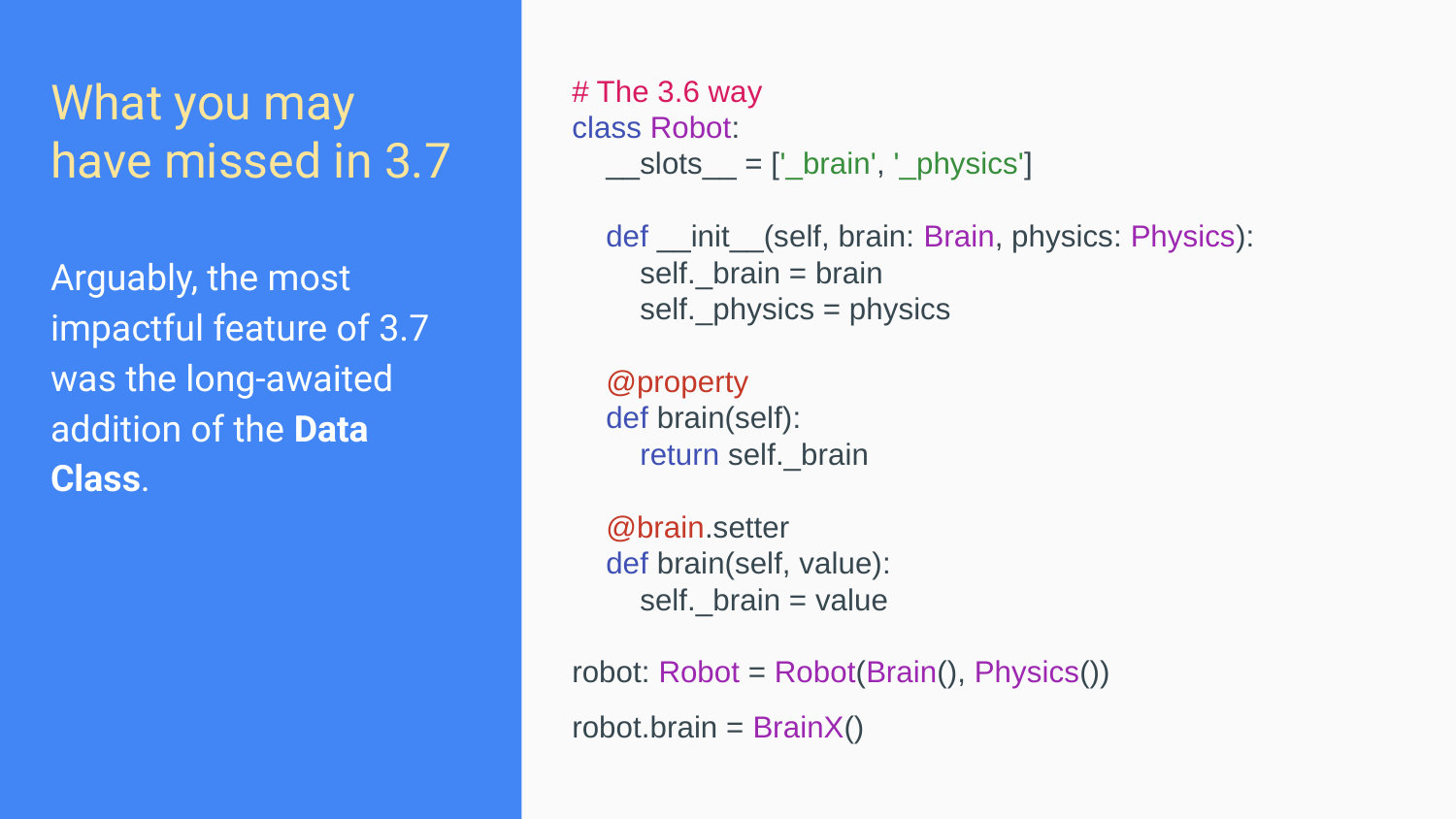

# What you may have missed in 3.7
# The 3.6 way
class Robot:
    __slots__ = ['_brain', '_physics']

    def __init__(self, brain: Brain, physics: Physics):
        self._brain = brain
        self._physics = physics

    @property
    def brain(self):
        return self._brain

    @brain.setter
    def brain(self, value):
        self._brain = value

robot: Robot = Robot(Brain(), Physics())
robot.brain = BrainX()
Arguably, the most impactful feature of 3.7 was the long-awaited addition of the Data Class.